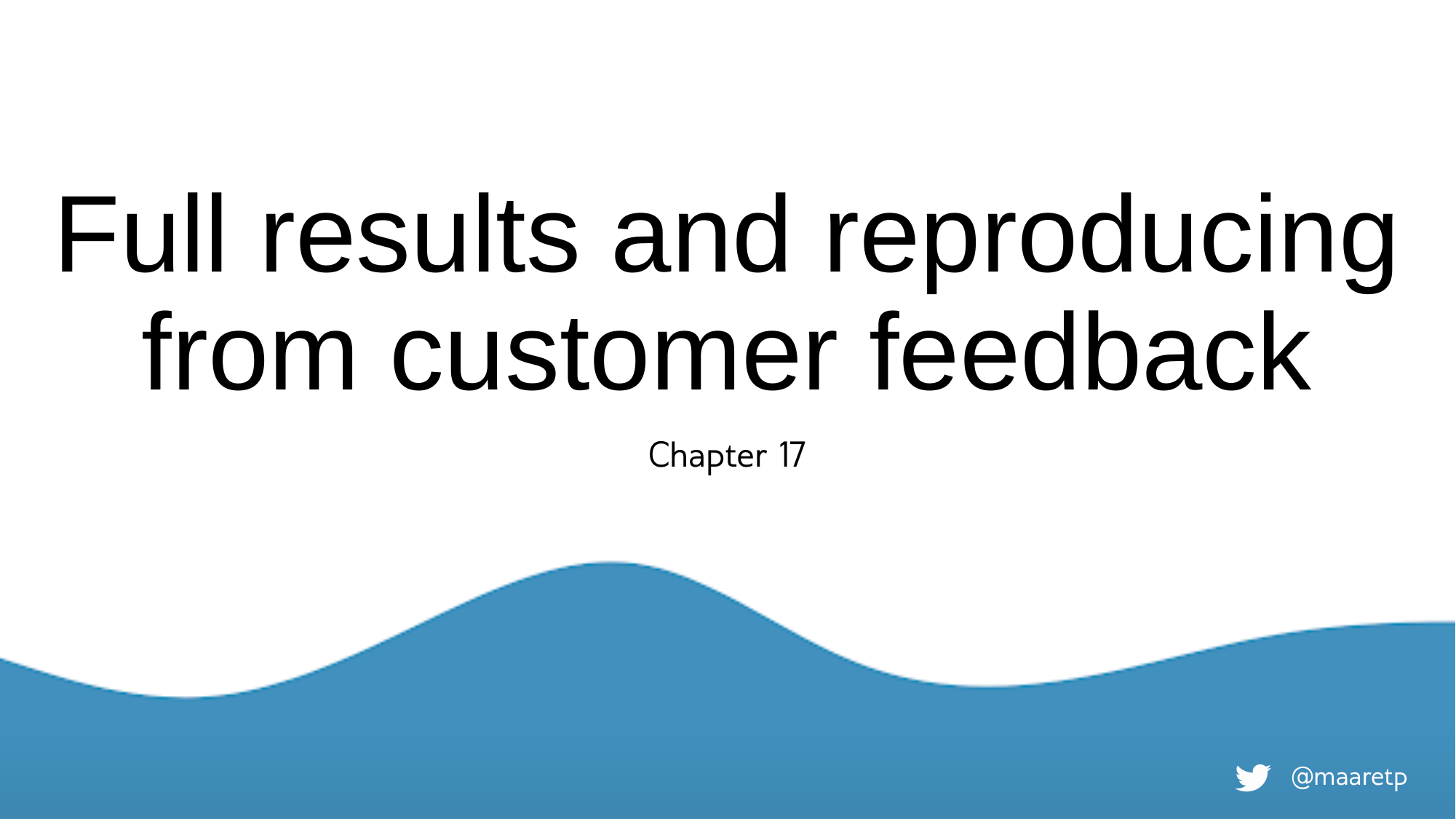

# Full results and reproducing from customer feedback
Chapter 17